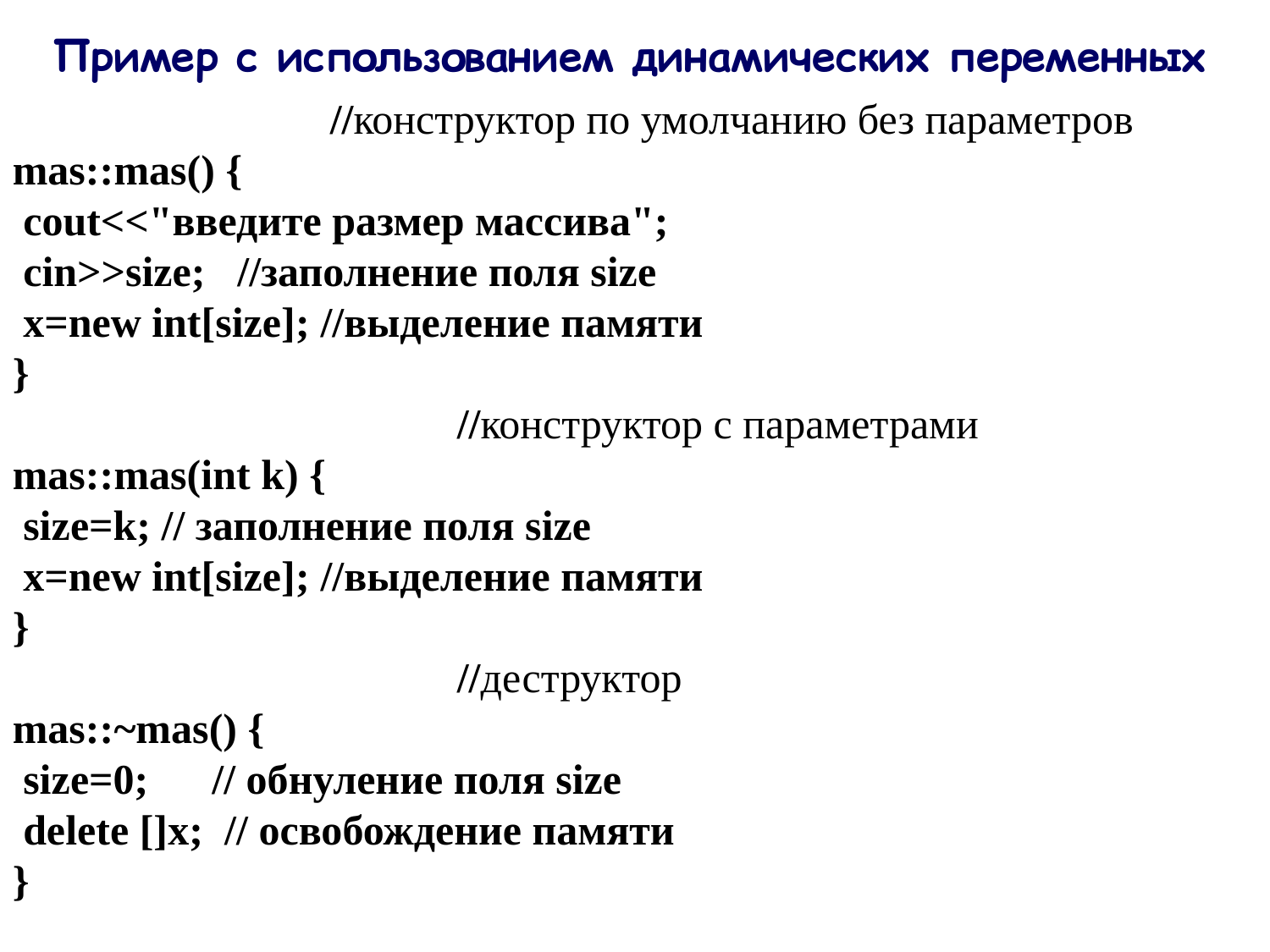

# Пример с использованием динамических переменных
			//конструктор по умолчанию без параметров
mas::mas() {
 cout<<"введите размер массива";
 cin>>size;   //заполнение поля size
 x=new int[size]; //выделение памяти
}
				//конструктор с параметрами
mas::mas(int k) {
 size=k; // заполнение поля size
 x=new int[size]; //выделение памяти
}
				//деструктор
mas::~mas() {
 size=0;      // обнуление поля size
 delete []x;  // освобождение памяти
}